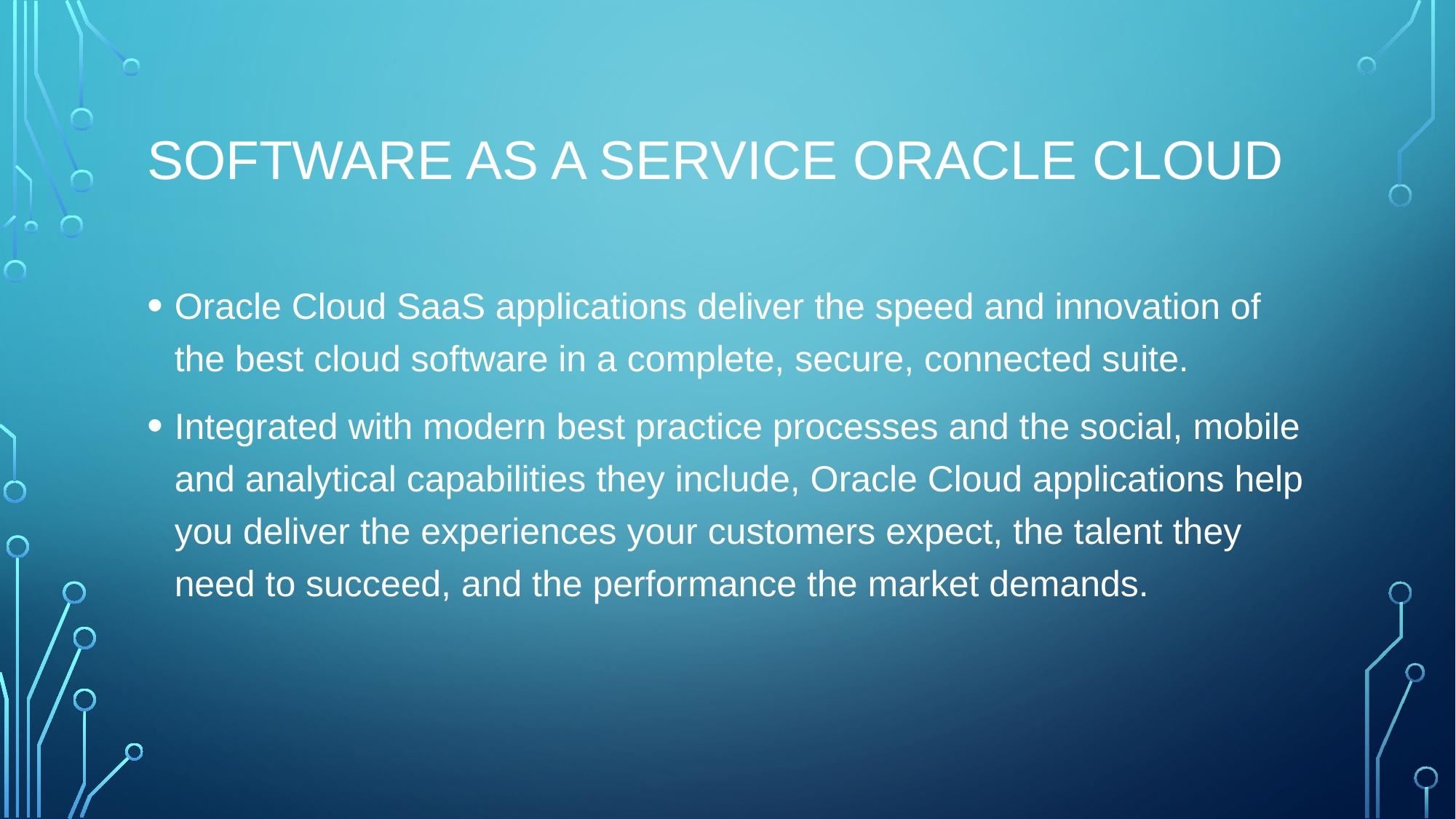

# Software as a Service Oracle Cloud
Oracle Cloud SaaS applications deliver the speed and innovation of the best cloud software in a complete, secure, connected suite.
Integrated with modern best practice processes and the social, mobile and analytical capabilities they include, Oracle Cloud applications help you deliver the experiences your customers expect, the talent they need to succeed, and the performance the market demands.